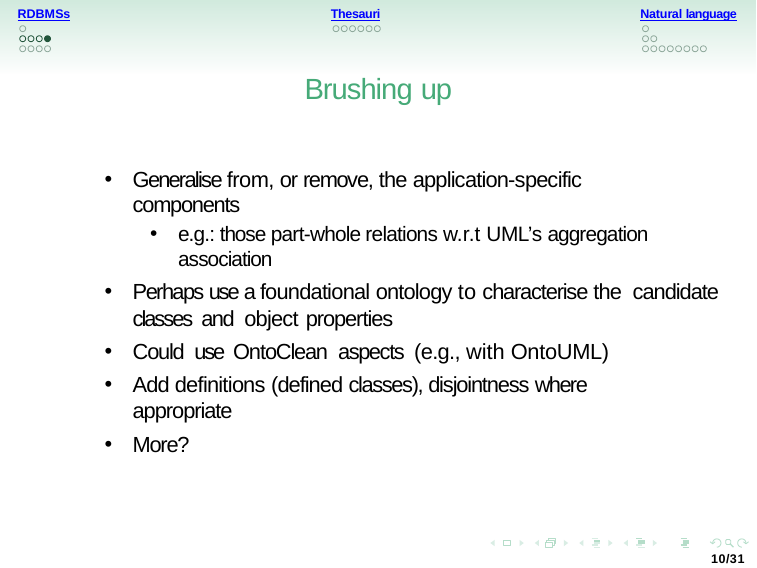

Natural language
RDBMSs
Thesauri

Brushing up
Generalise from, or remove, the application-specific  components
e.g.: those part-whole relations w.r.t UML’s aggregation  association
Perhaps use a foundational ontology to characterise the  candidate classes  and  object properties
Could  use  OntoClean  aspects  (e.g., with OntoUML)
Add definitions (defined classes), disjointness where  appropriate
More?

10/31